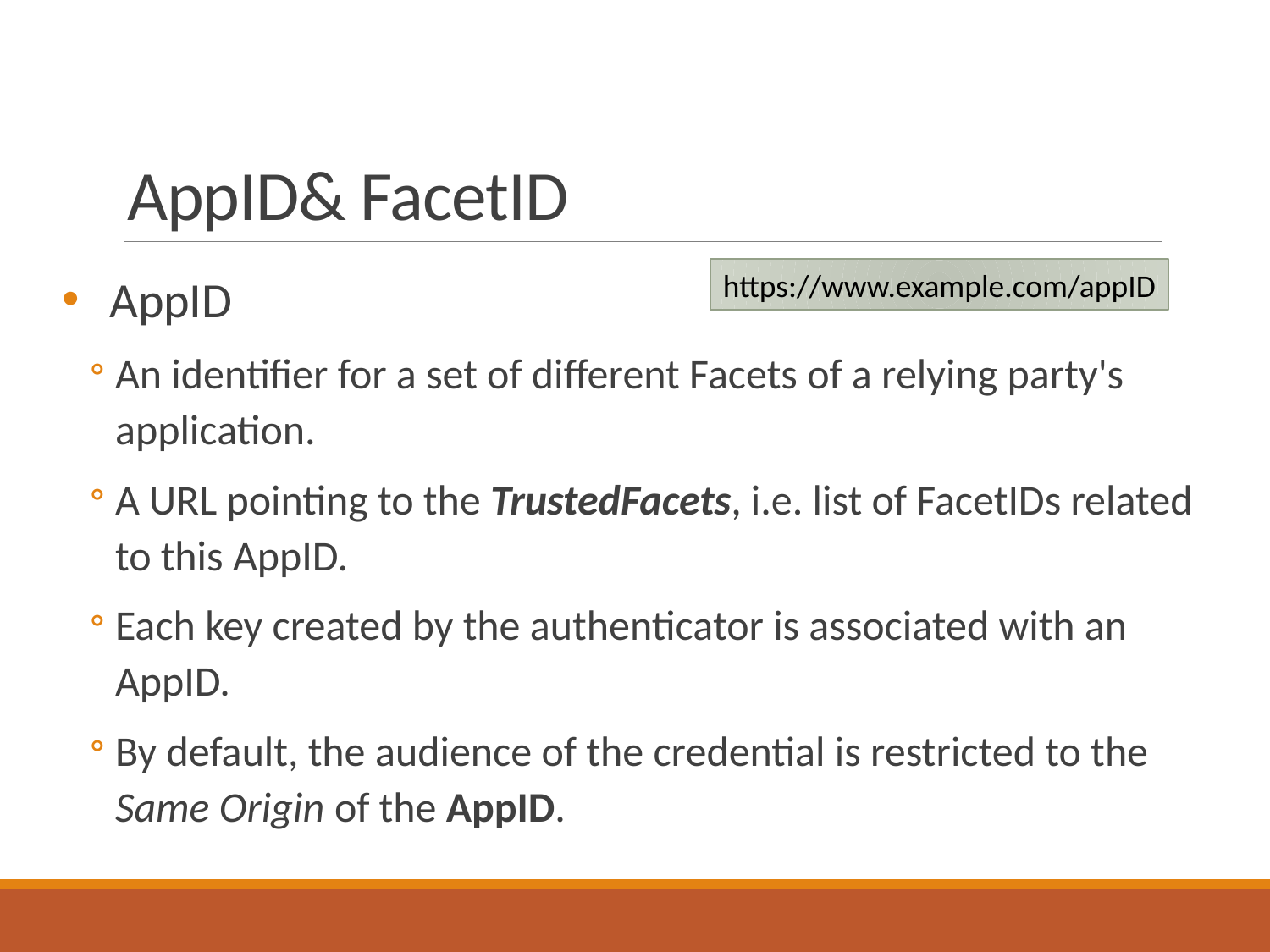

# AppID& FacetID
AppID
An identifier for a set of different Facets of a relying party's application.
A URL pointing to the TrustedFacets, i.e. list of FacetIDs related to this AppID.
Each key created by the authenticator is associated with an AppID.
By default, the audience of the credential is restricted to the Same Origin of the AppID.
https://www.example.com/appID